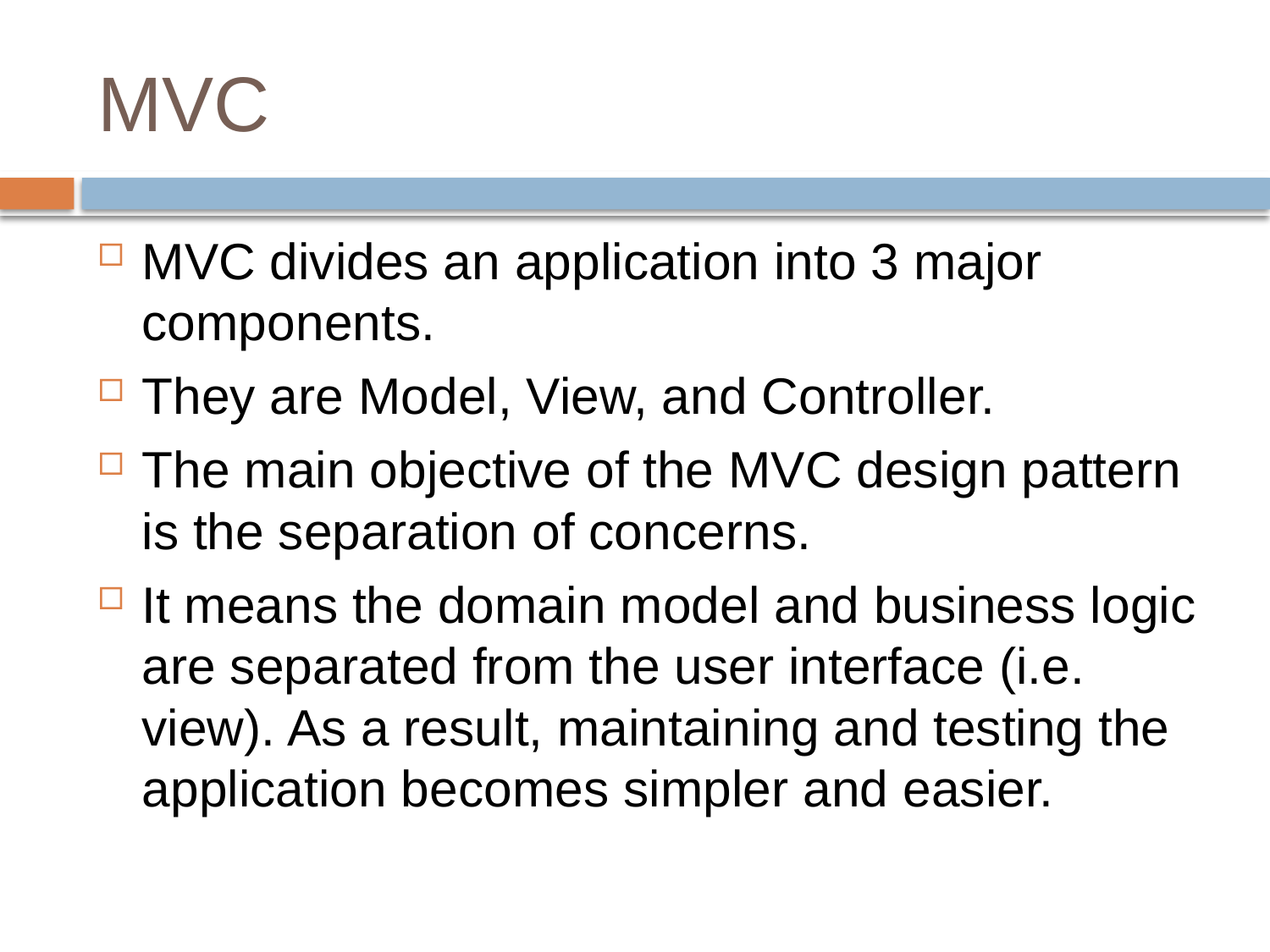

# MVC
MVC divides an application into 3 major components.
They are Model, View, and Controller.
The main objective of the MVC design pattern is the separation of concerns.
It means the domain model and business logic are separated from the user interface (i.e. view). As a result, maintaining and testing the application becomes simpler and easier.